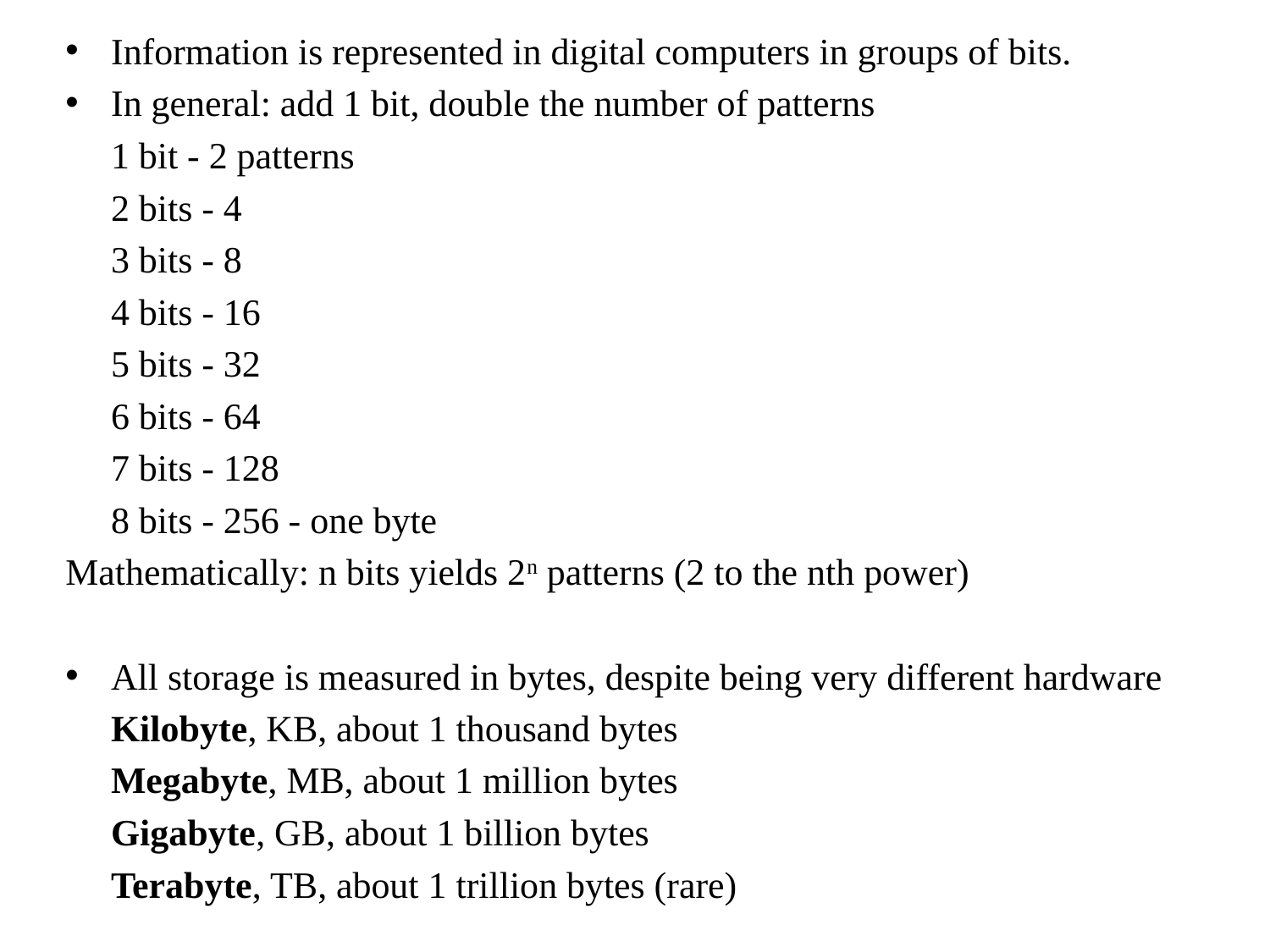

Information is represented in digital computers in groups of bits.
In general: add 1 bit, double the number of patterns
	1 bit - 2 patterns
	2 bits - 4
	3 bits - 8
	4 bits - 16
	5 bits - 32
	6 bits - 64
	7 bits - 128
	8 bits - 256 - one byte
Mathematically: n bits yields 2n patterns (2 to the nth power)

All storage is measured in bytes, despite being very different hardware
	Kilobyte, KB, about 1 thousand bytes
	Megabyte, MB, about 1 million bytes
	Gigabyte, GB, about 1 billion bytes
	Terabyte, TB, about 1 trillion bytes (rare)